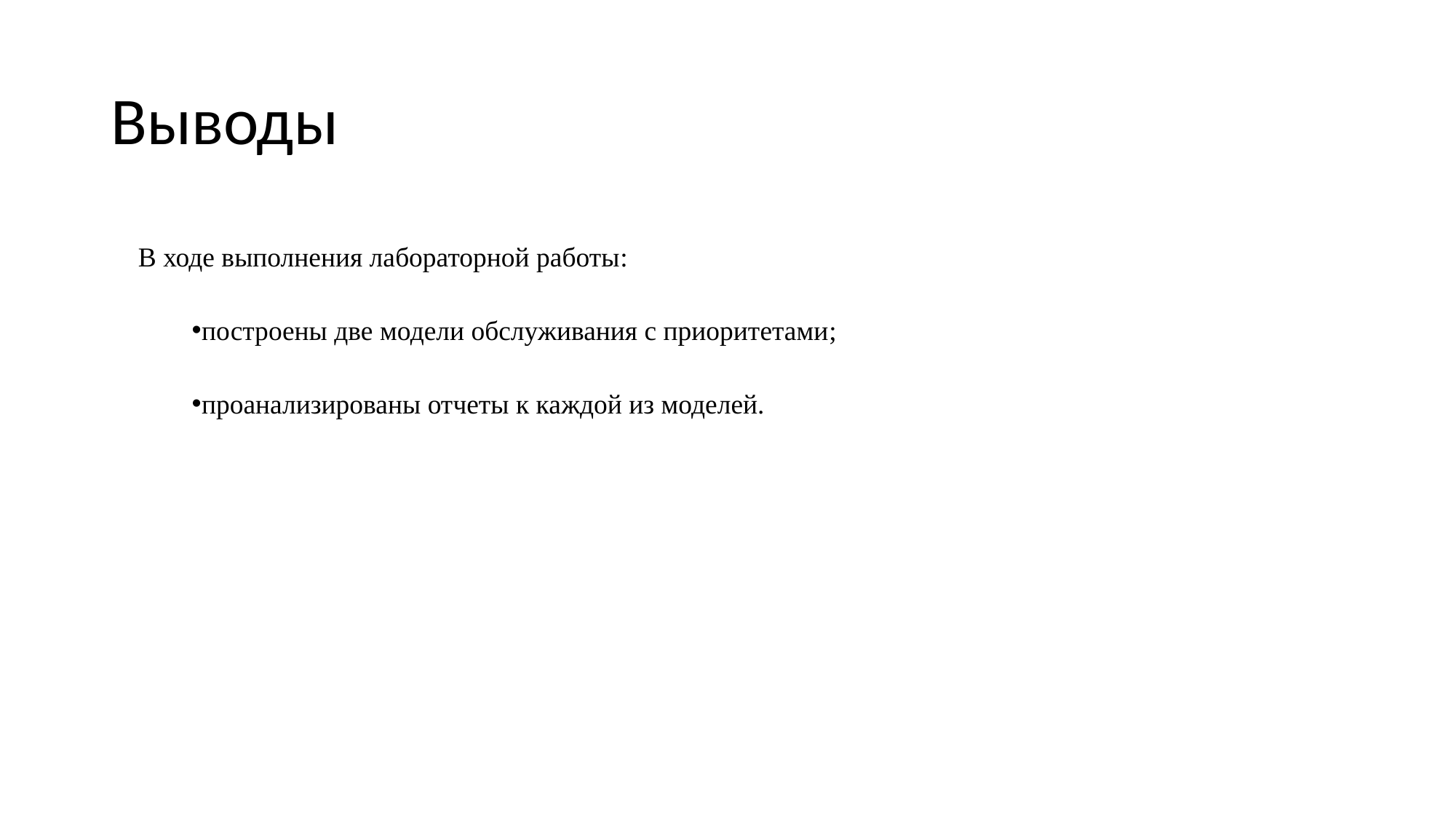

# Выводы
В ходе выполнения лабораторной работы:
построены две модели обслуживания с приоритетами;
проанализированы отчеты к каждой из моделей.